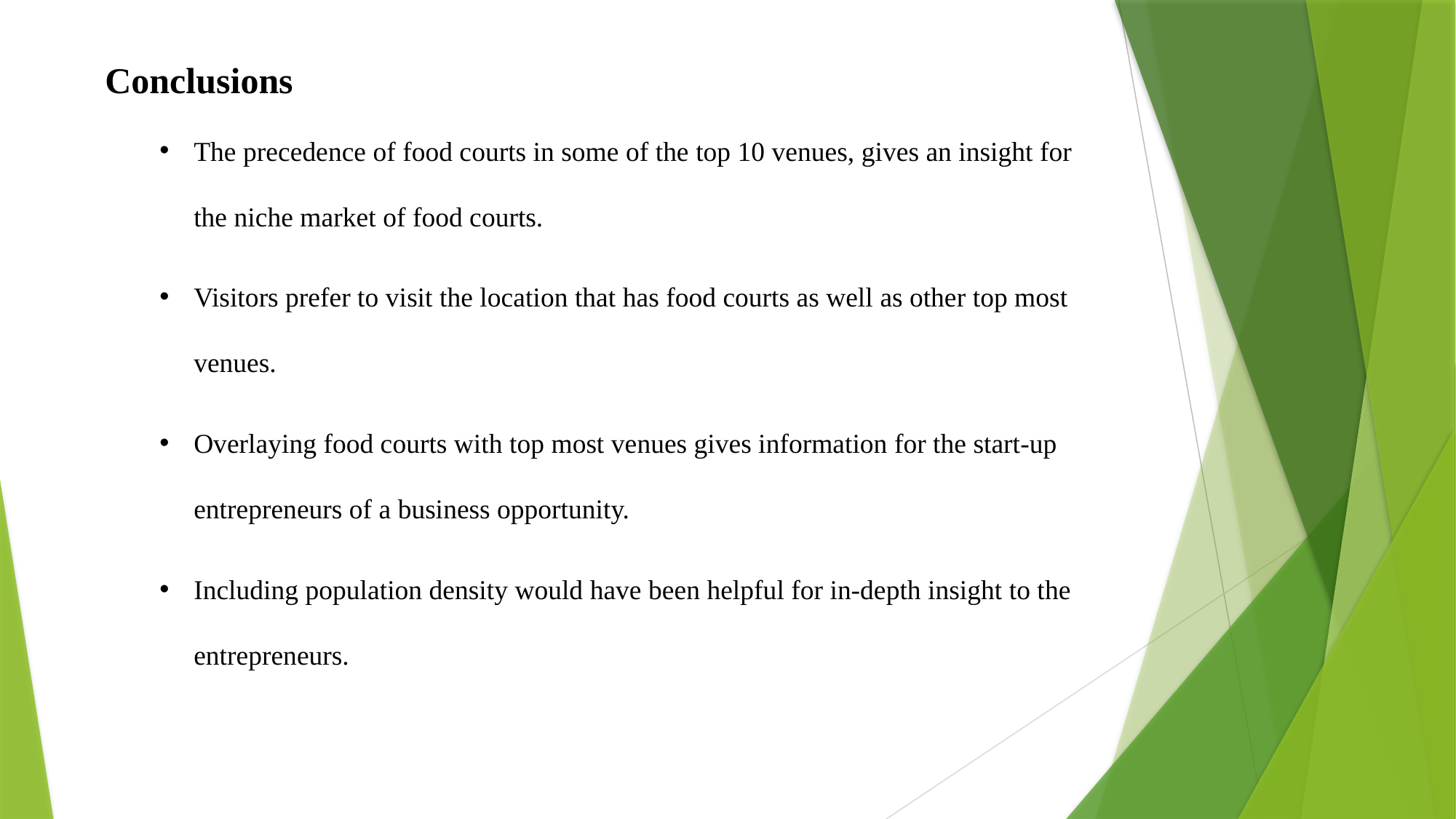

Conclusions
The precedence of food courts in some of the top 10 venues, gives an insight for the niche market of food courts.
Visitors prefer to visit the location that has food courts as well as other top most venues.
Overlaying food courts with top most venues gives information for the start-up entrepreneurs of a business opportunity.
Including population density would have been helpful for in-depth insight to the entrepreneurs.